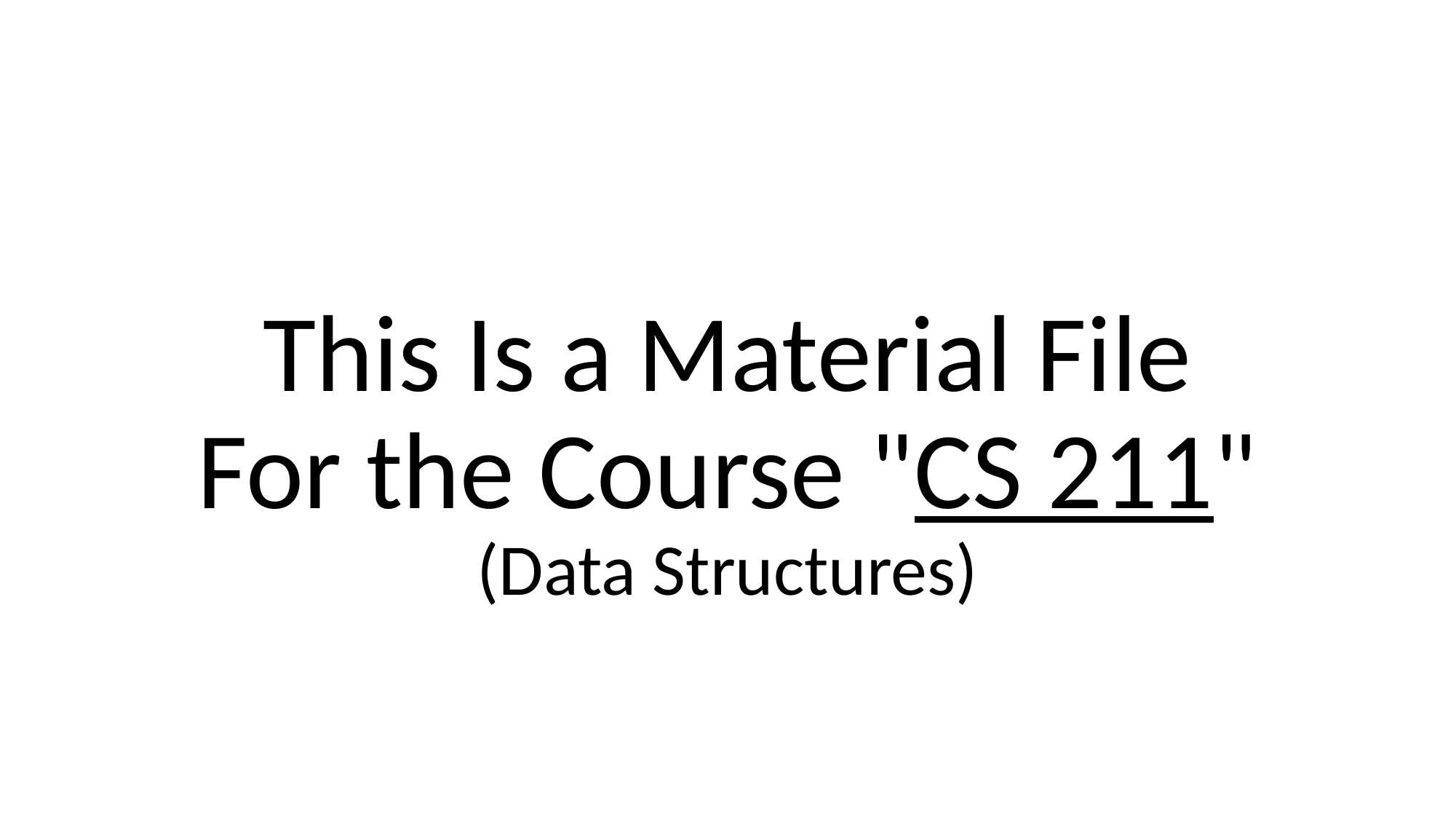

# This Is a Material File For the Course "CS 211" (Data Structures)